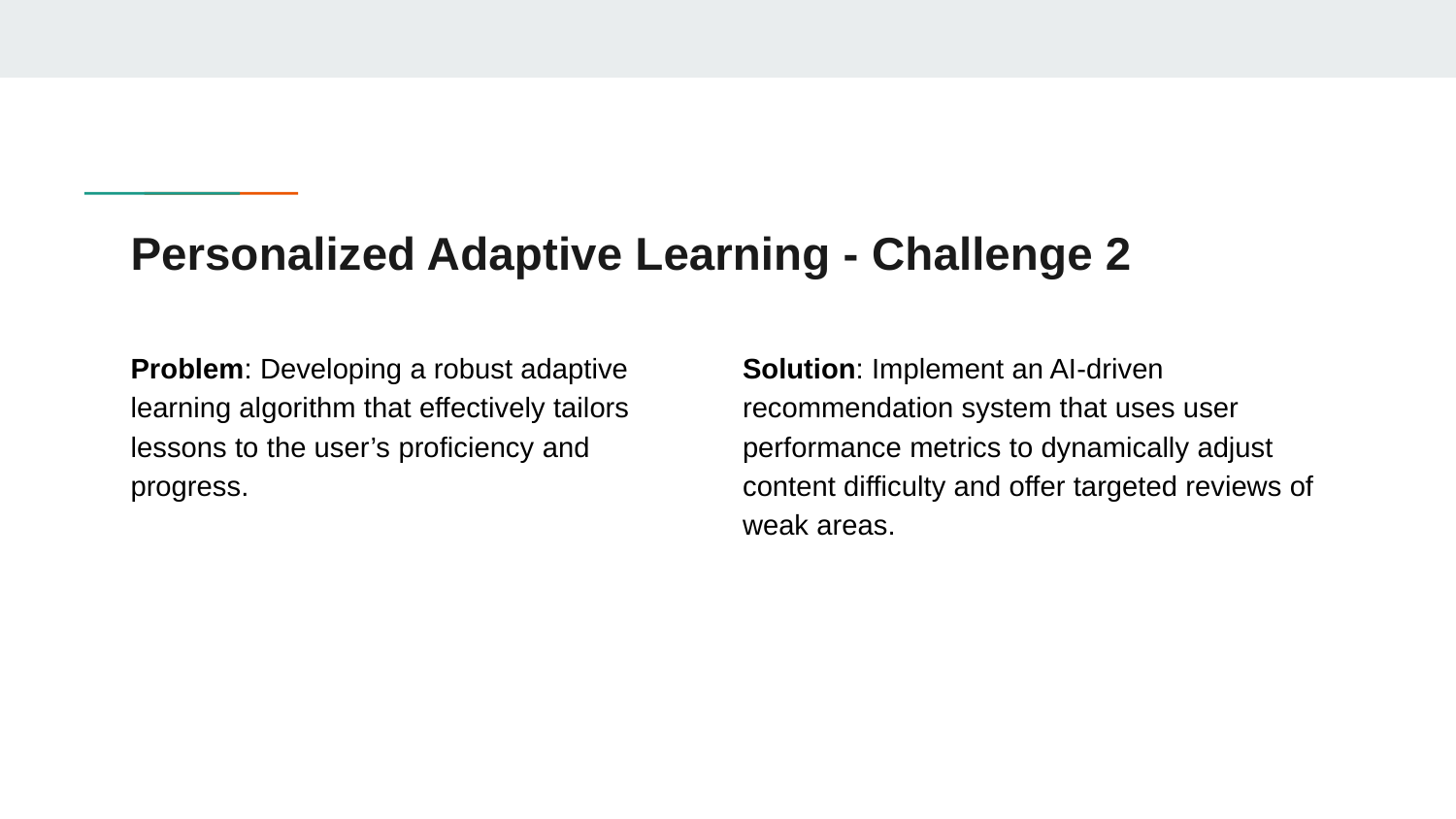

# Personalized Adaptive Learning - Challenge 2
Problem: Developing a robust adaptive learning algorithm that effectively tailors lessons to the user’s proficiency and progress.
Solution: Implement an AI-driven recommendation system that uses user performance metrics to dynamically adjust content difficulty and offer targeted reviews of weak areas.